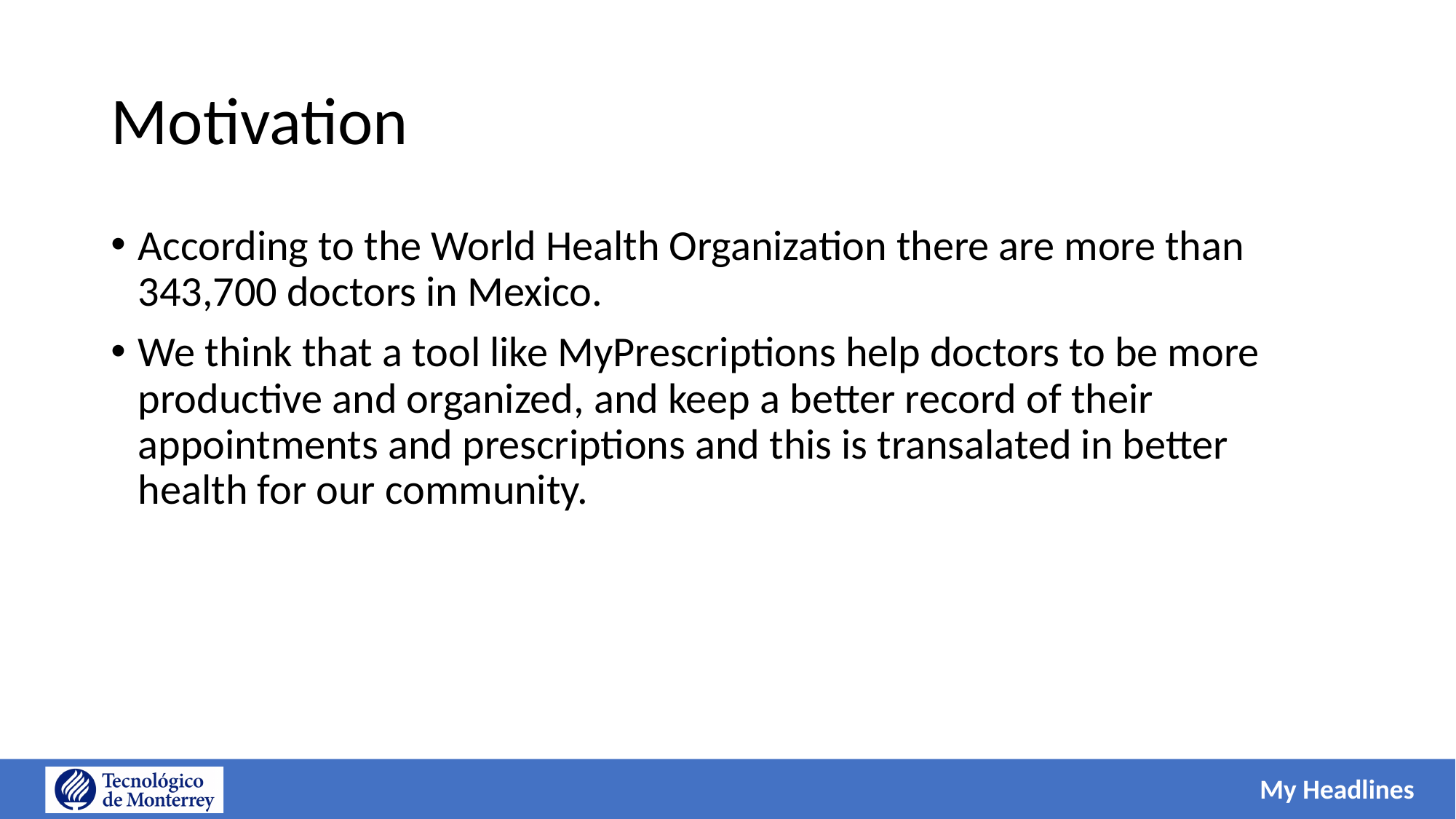

# Motivation
According to the World Health Organization there are more than 343,700 doctors in Mexico.
We think that a tool like MyPrescriptions help doctors to be more productive and organized, and keep a better record of their appointments and prescriptions and this is transalated in better health for our community.